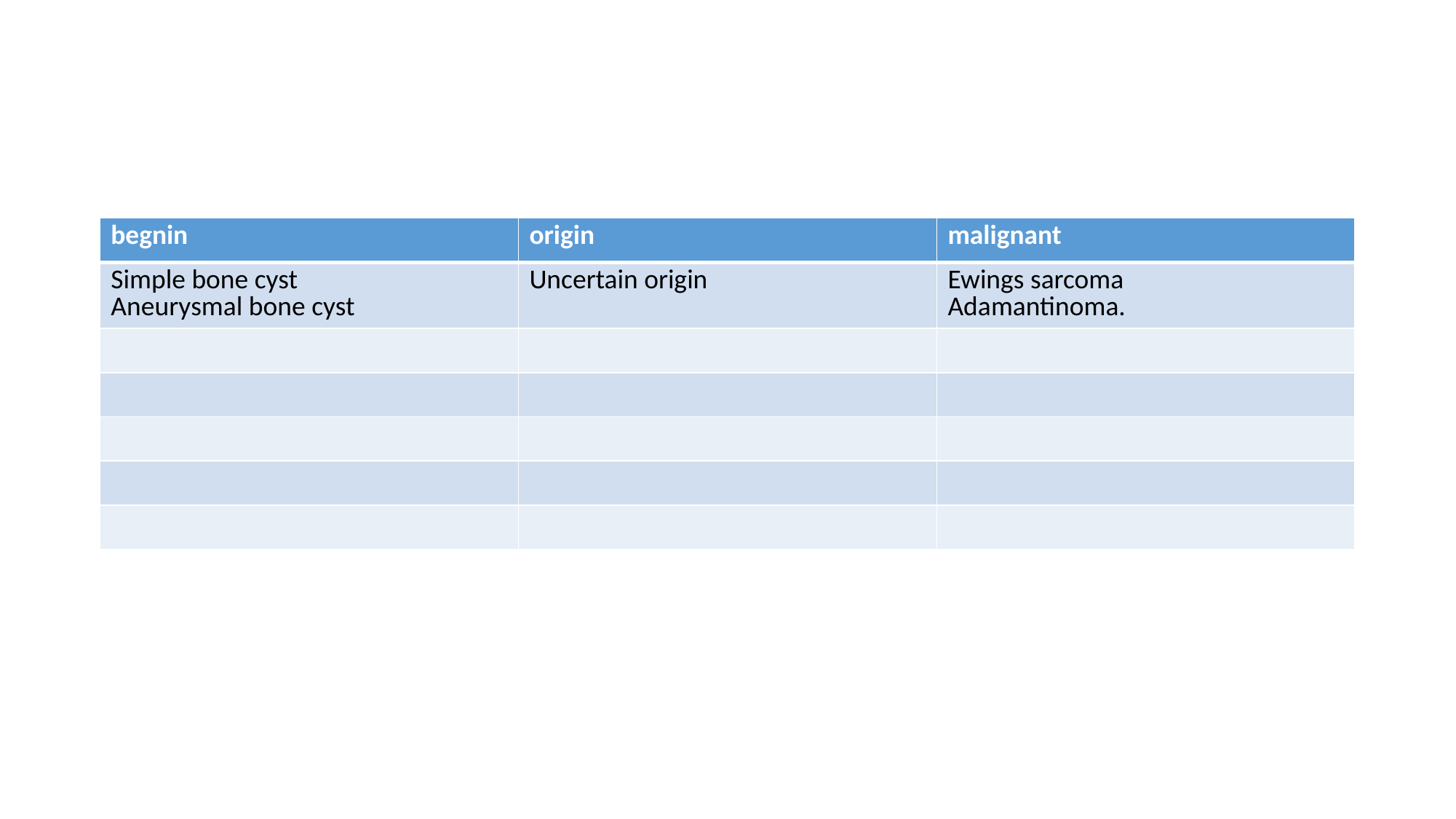

| begnin | origin | malignant |
| --- | --- | --- |
| Simple bone cyst Aneurysmal bone cyst | Uncertain origin | Ewings sarcoma Adamantinoma. |
|  |  |  |
|  |  |  |
|  |  |  |
|  |  |  |
|  |  |  |